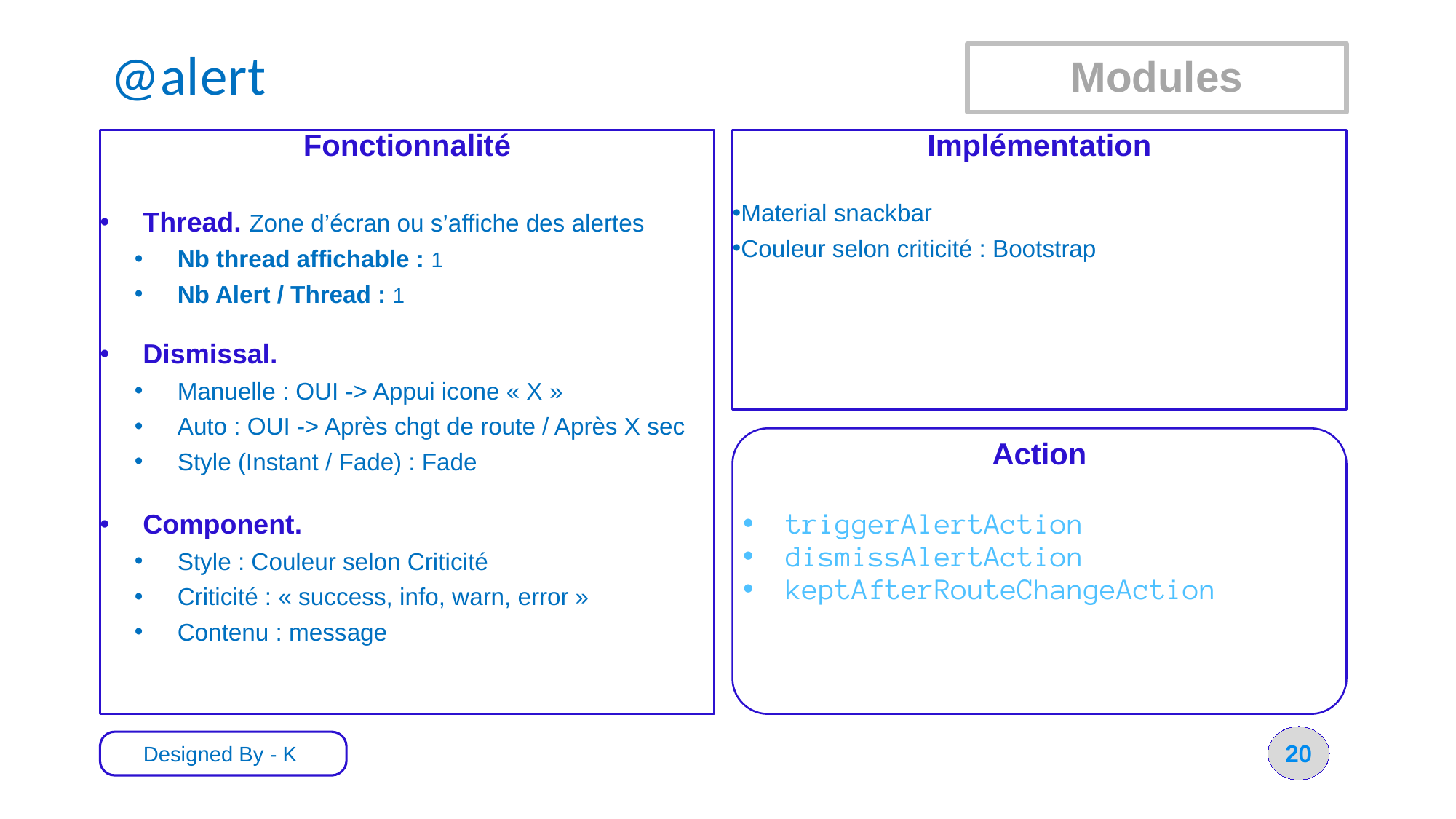

# @alert
Modules
Fonctionnalité
Thread. Zone d’écran ou s’affiche des alertes
Nb thread affichable : 1
Nb Alert / Thread : 1
Dismissal.
Manuelle : OUI -> Appui icone « X »
Auto : OUI -> Après chgt de route / Après X sec
Style (Instant / Fade) : Fade
Component.
Style : Couleur selon Criticité
Criticité : « success, info, warn, error »
Contenu : message
Implémentation
Material snackbar
Couleur selon criticité : Bootstrap
Action
triggerAlertAction
dismissAlertAction
keptAfterRouteChangeAction
20
Designed By - K